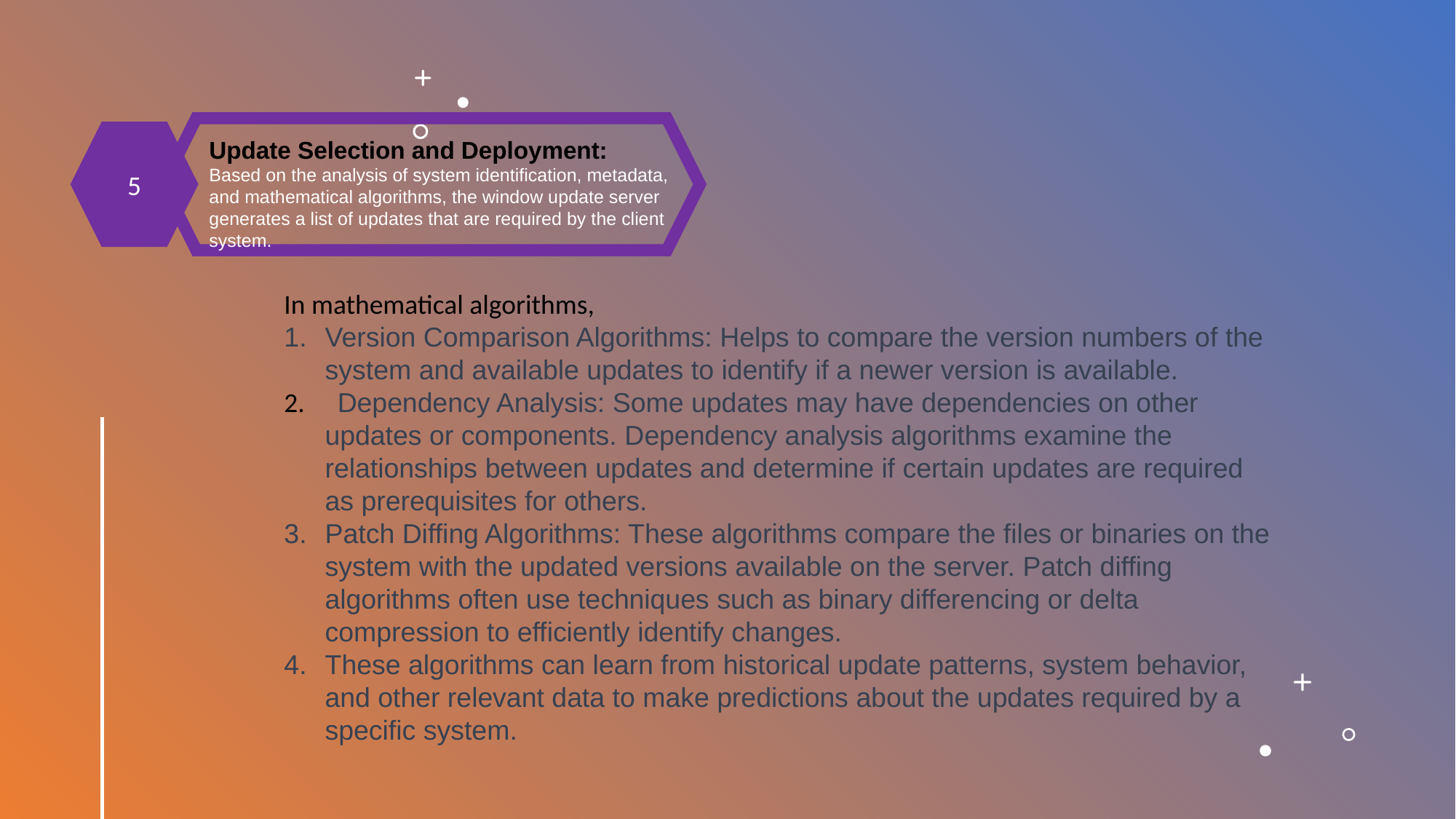

5
Update Selection and Deployment:
Based on the analysis of system identification, metadata, and mathematical algorithms, the window update server generates a list of updates that are required by the client system.

In mathematical algorithms,
Version Comparison Algorithms: Helps to compare the version numbers of the system and available updates to identify if a newer version is available.
  Dependency Analysis: Some updates may have dependencies on other updates or components. Dependency analysis algorithms examine the relationships between updates and determine if certain updates are required as prerequisites for others.
Patch Diffing Algorithms: These algorithms compare the files or binaries on the system with the updated versions available on the server. Patch diffing algorithms often use techniques such as binary differencing or delta compression to efficiently identify changes.
These algorithms can learn from historical update patterns, system behavior, and other relevant data to make predictions about the updates required by a specific system.

17